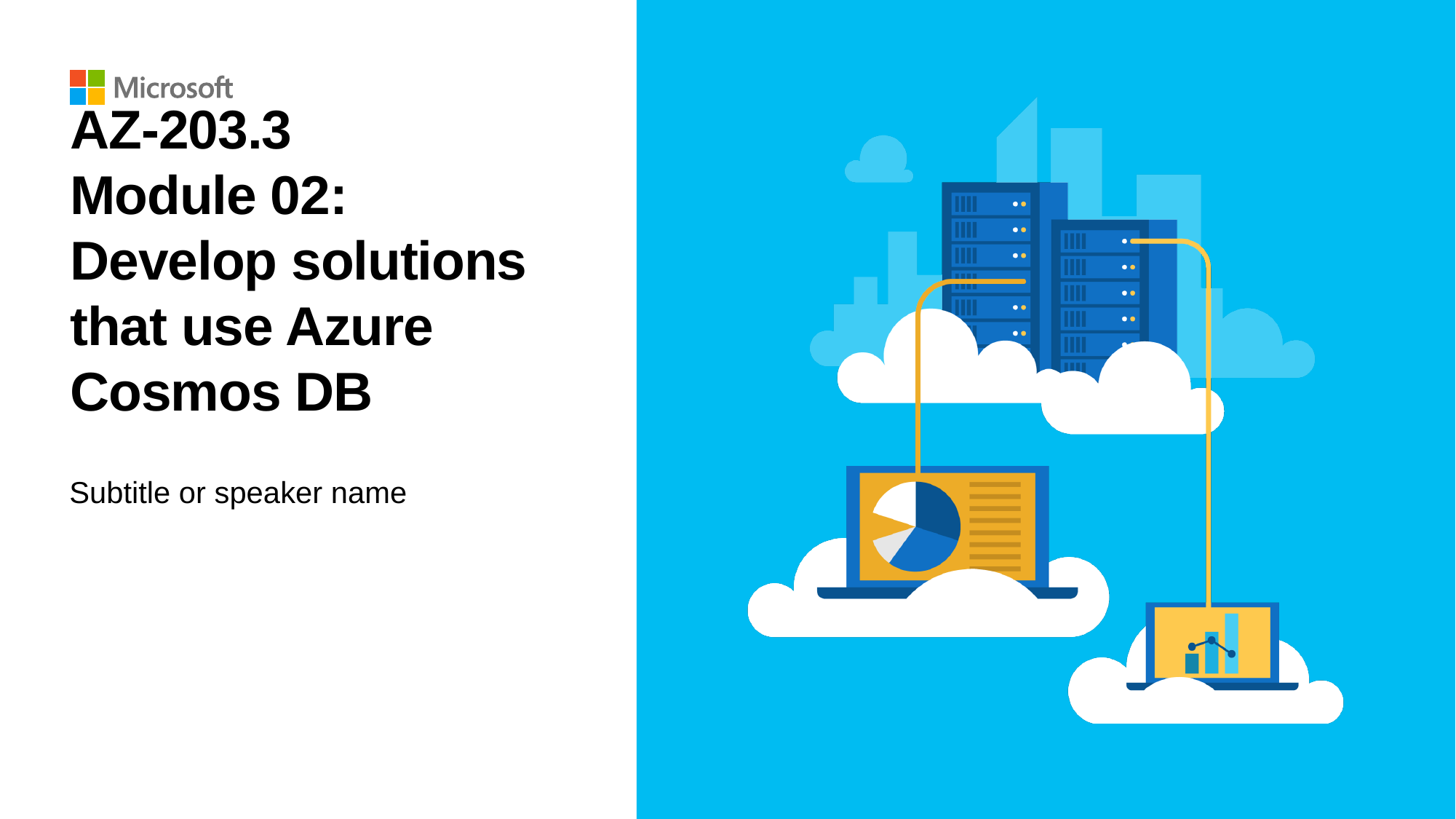

# AZ-203.3 Module 02: Develop solutions that use Azure Cosmos DB
Subtitle or speaker name